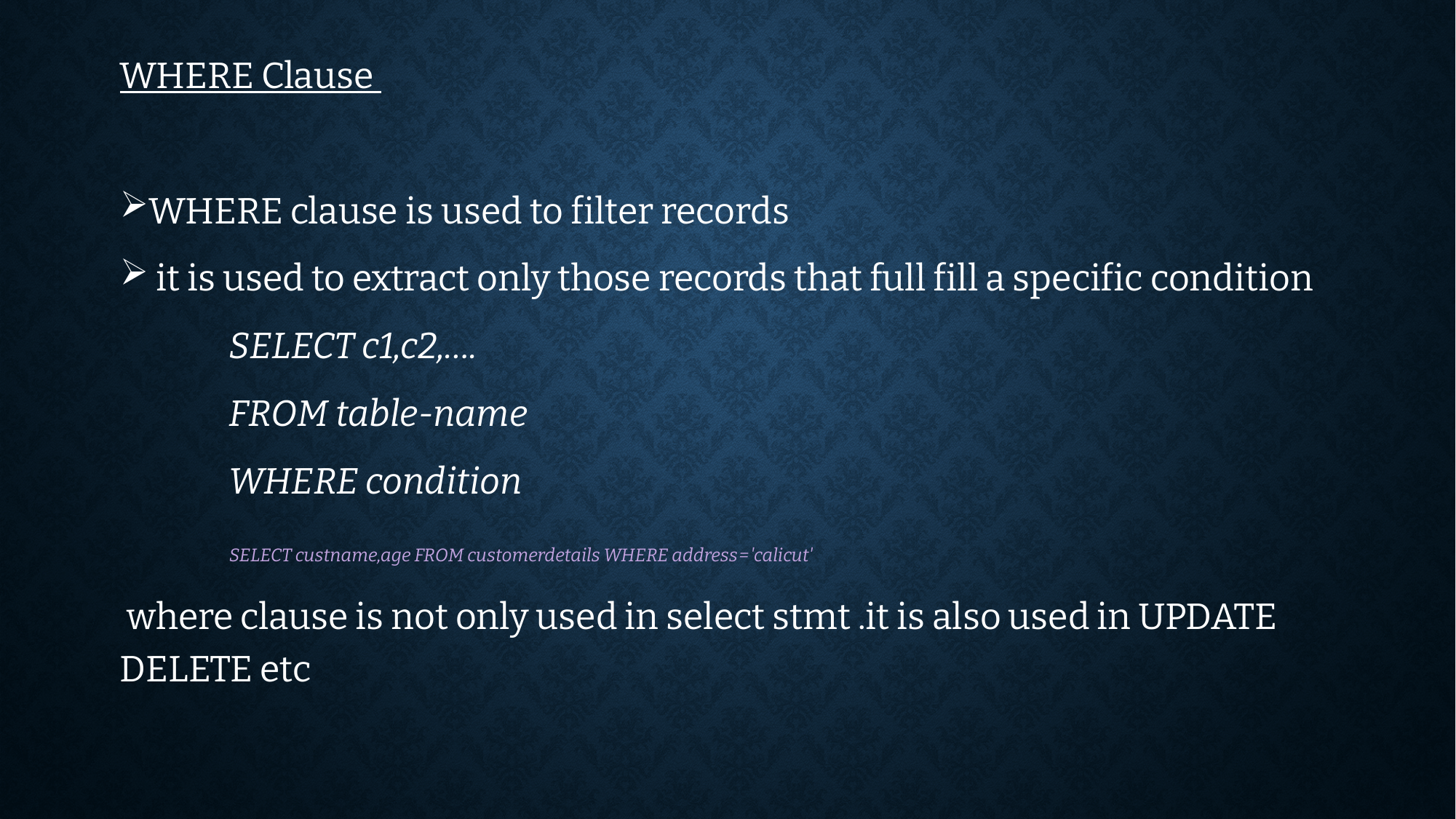

WHERE Clause

WHERE clause is used to filter records
 it is used to extract only those records that full fill a specific condition
	SELECT c1,c2,….
	FROM table-name
	WHERE condition
	SELECT custname,age FROM customerdetails WHERE address='calicut'
 where clause is not only used in select stmt .it is also used in UPDATE DELETE etc